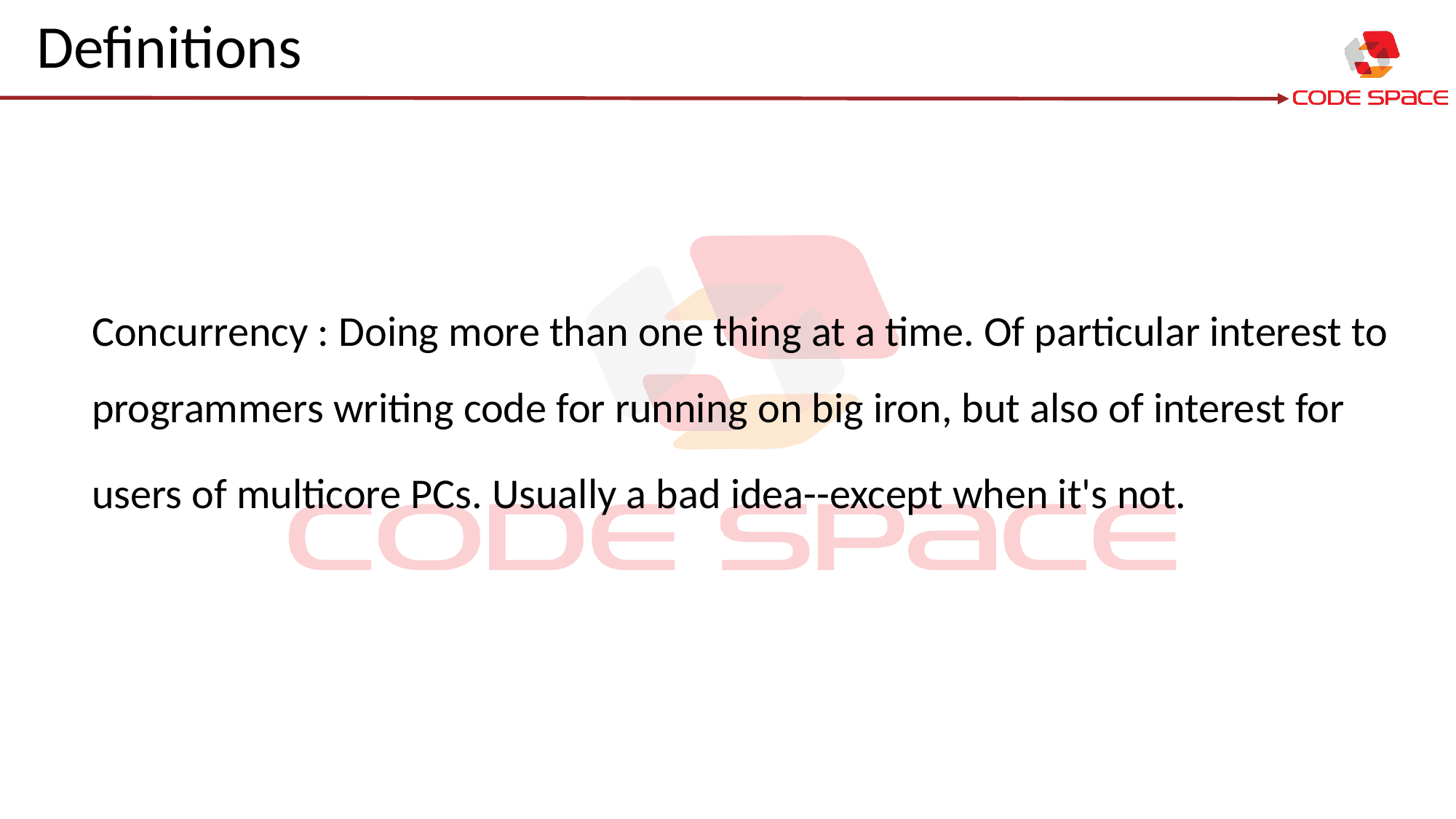

# Definitions
Concurrency : Doing more than one thing at a time. Of particular interest to programmers writing code for running on big iron, but also of interest for users of multicore PCs. Usually a bad idea--except when it's not.